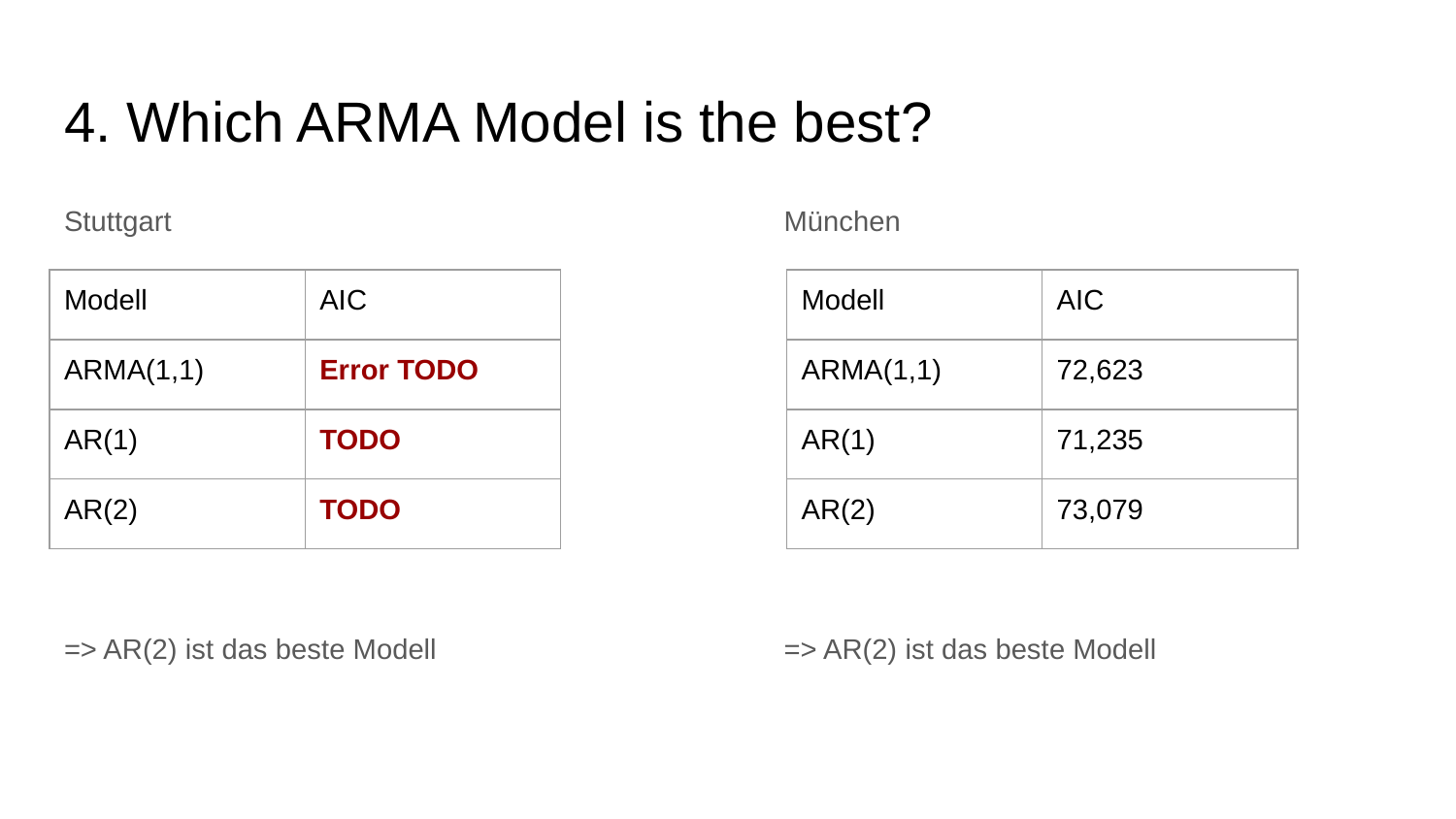

# 4. Which ARMA Model is the best?
Stuttgart

=> AR(2) ist das beste Modell
München

=> AR(2) ist das beste Modell
| Modell | AIC |
| --- | --- |
| ARMA(1,1) | Error TODO |
| AR(1) | TODO |
| AR(2) | TODO |
| Modell | AIC |
| --- | --- |
| ARMA(1,1) | 72,623 |
| AR(1) | 71,235 |
| AR(2) | 73,079 |